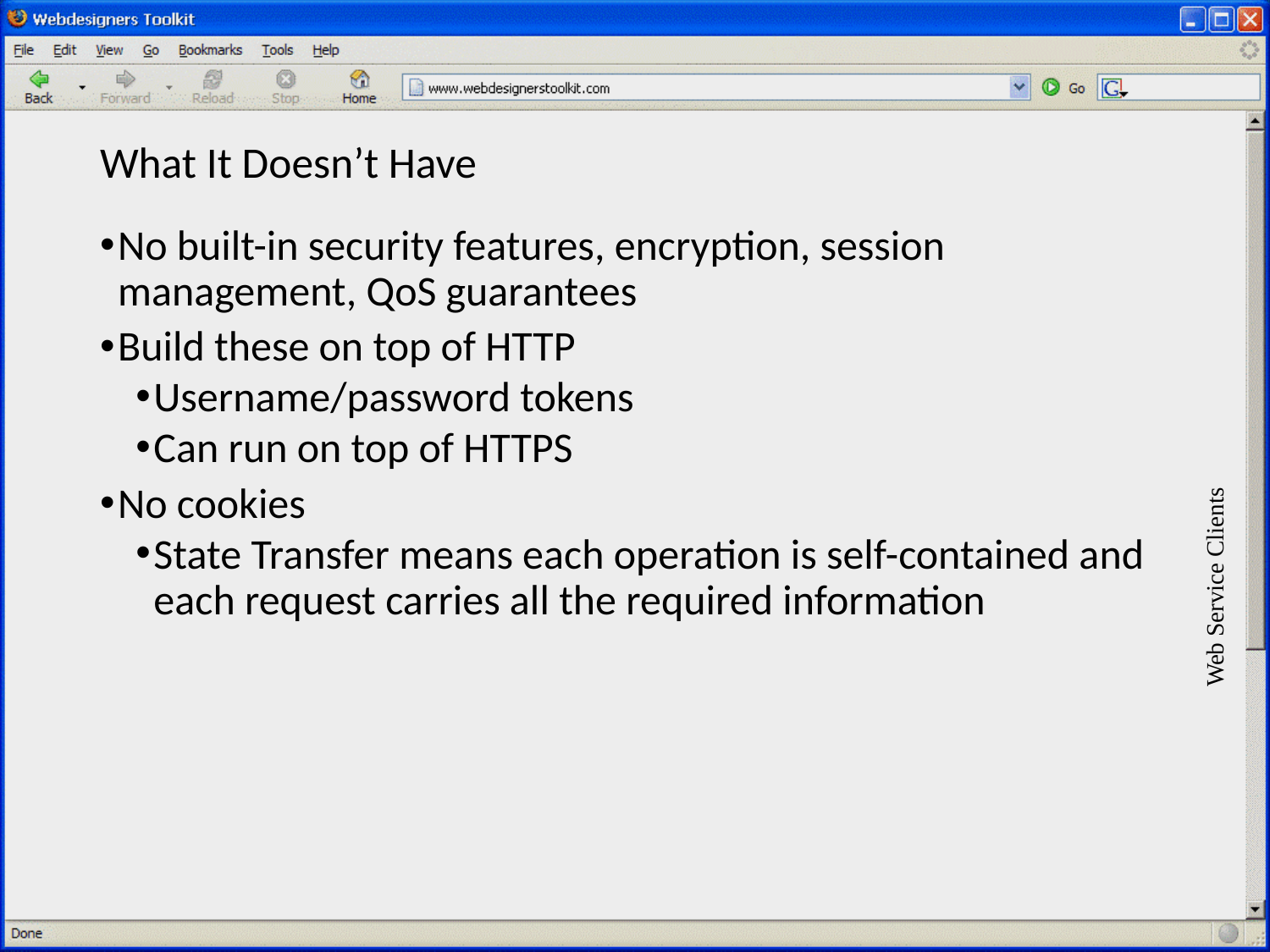

# What It Doesn’t Have
No built-in security features, encryption, session management, QoS guarantees
Build these on top of HTTP
Username/password tokens
Can run on top of HTTPS
No cookies
State Transfer means each operation is self-contained and each request carries all the required information
Web Service Clients